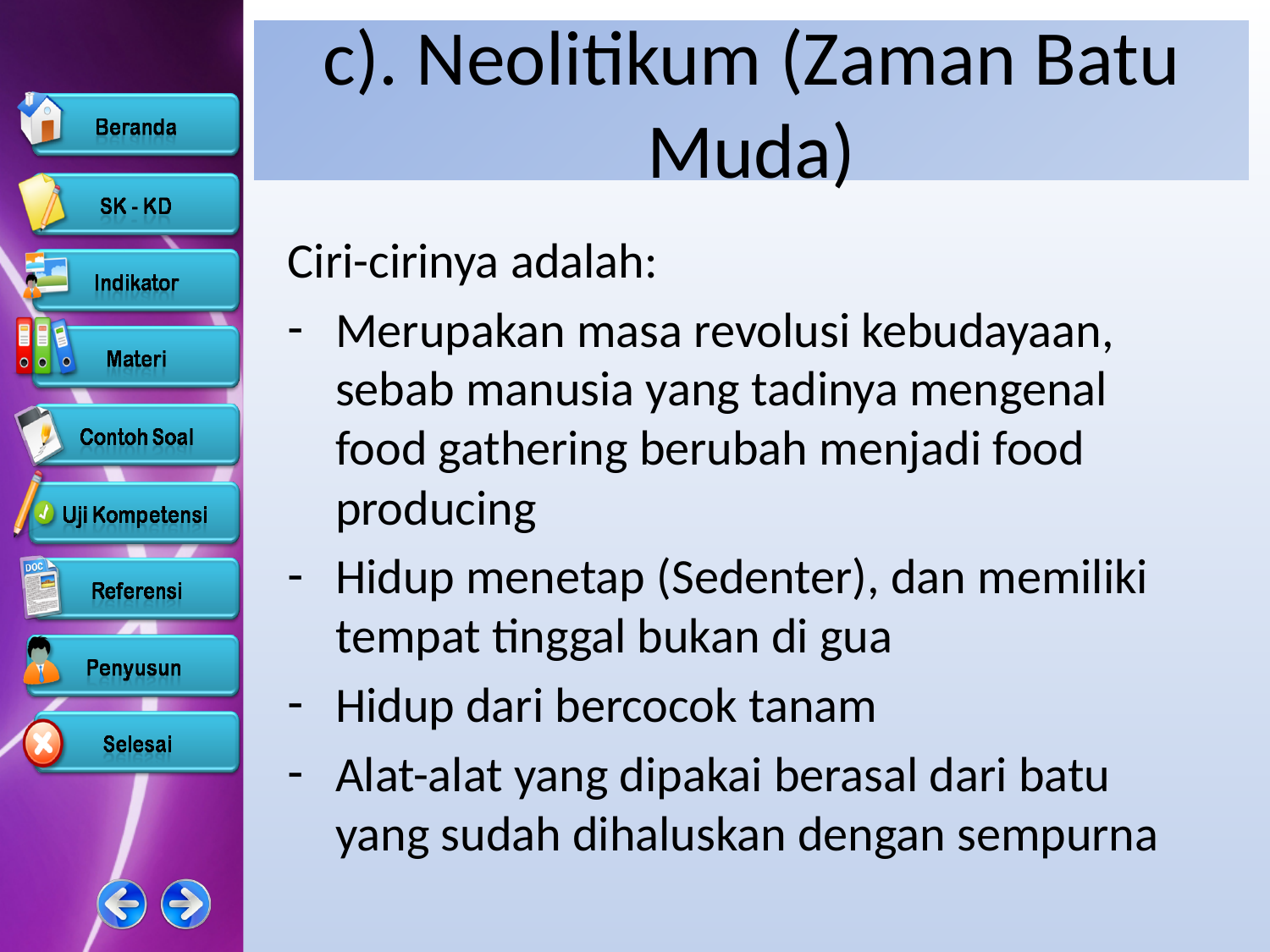

# c). Neolitikum (Zaman Batu Muda)
Ciri-cirinya adalah:
Merupakan masa revolusi kebudayaan, sebab manusia yang tadinya mengenal food gathering berubah menjadi food producing
Hidup menetap (Sedenter), dan memiliki tempat tinggal bukan di gua
Hidup dari bercocok tanam
Alat-alat yang dipakai berasal dari batu yang sudah dihaluskan dengan sempurna